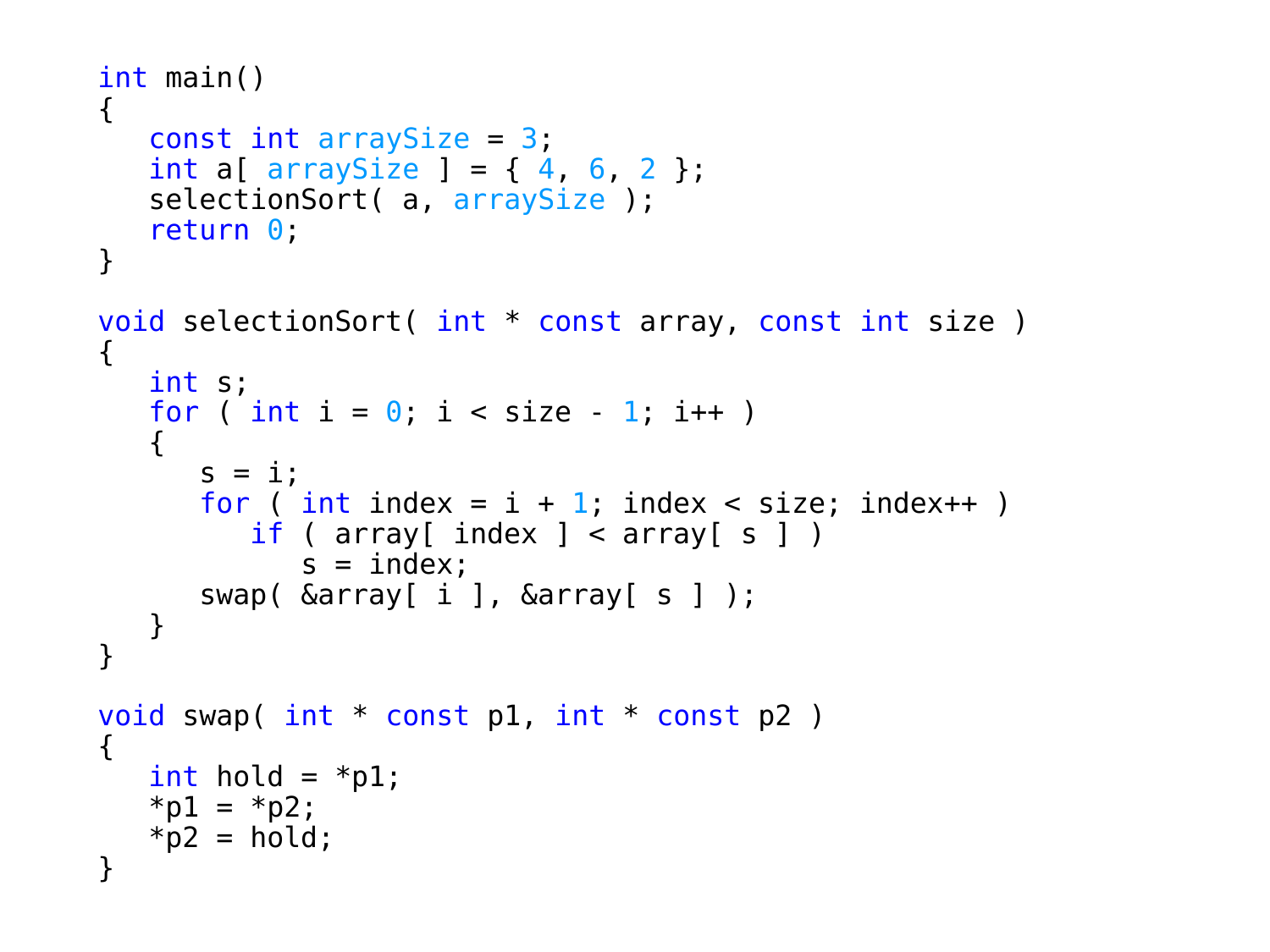

int main()
{
   const int arraySize = 3;
   int a[ arraySize ] = { 4, 6, 2 };
   selectionSort( a, arraySize );
   return 0;
}

void selectionSort( int * const array, const int size )
{
   int s;
   for ( int i = 0; i < size - 1; i++ )
   {
      s = i;
      for ( int index = i + 1; index < size; index++ )
         if ( array[ index ] < array[ s ] )
            s = index;
      swap( &array[ i ], &array[ s ] );
   }
}

void swap( int * const p1, int * const p2 )
{
   int hold = *p1;
   *p1 = *p2;
   *p2 = hold;
}